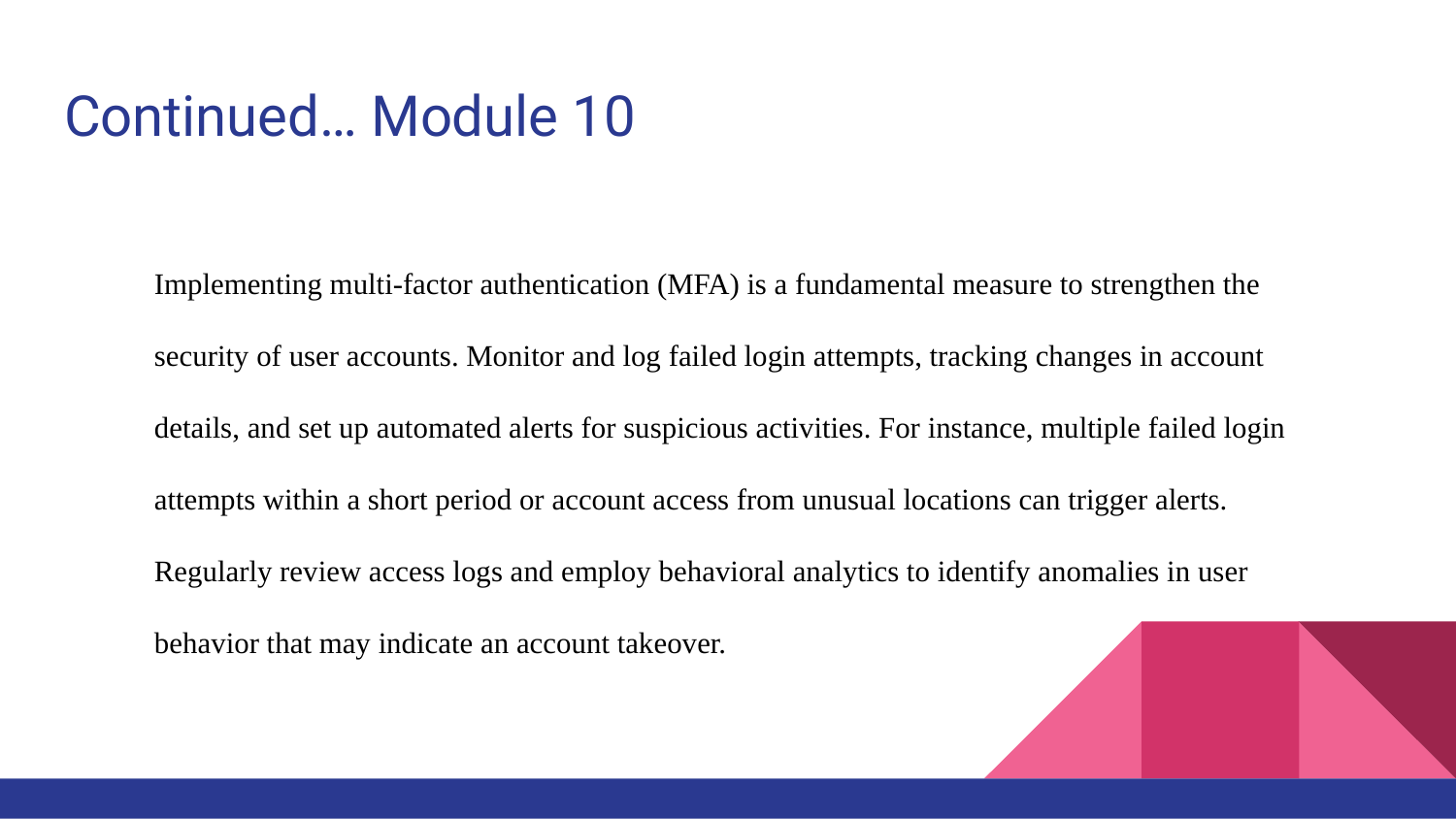

# Continued… Module 10
Implementing multi-factor authentication (MFA) is a fundamental measure to strengthen the security of user accounts. Monitor and log failed login attempts, tracking changes in account details, and set up automated alerts for suspicious activities. For instance, multiple failed login attempts within a short period or account access from unusual locations can trigger alerts. Regularly review access logs and employ behavioral analytics to identify anomalies in user behavior that may indicate an account takeover.